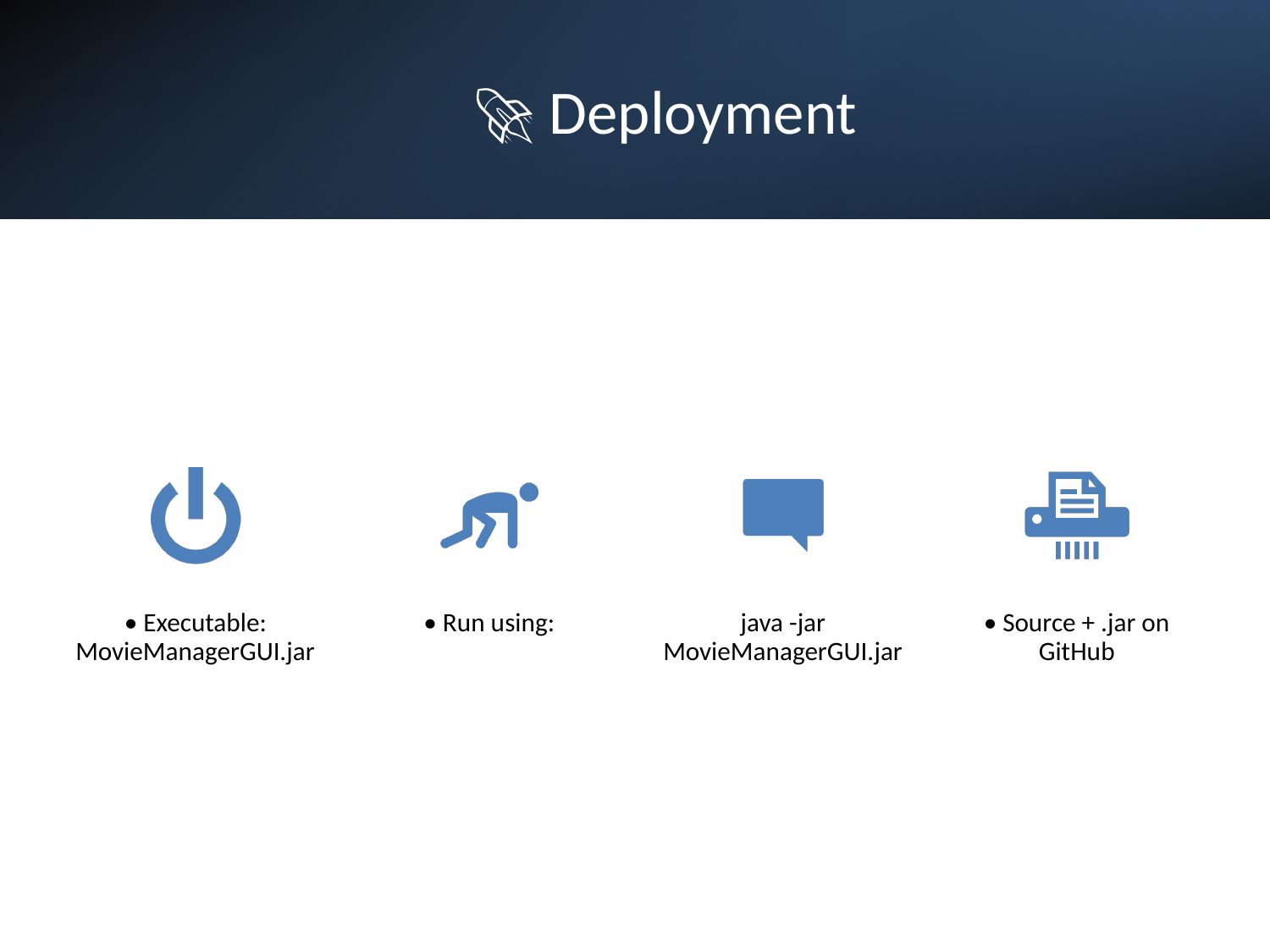

# 🚀 Deployment
• Executable: MovieManagerGUI.jar
• Run using:
java -jar MovieManagerGUI.jar
• Source + .jar on GitHub